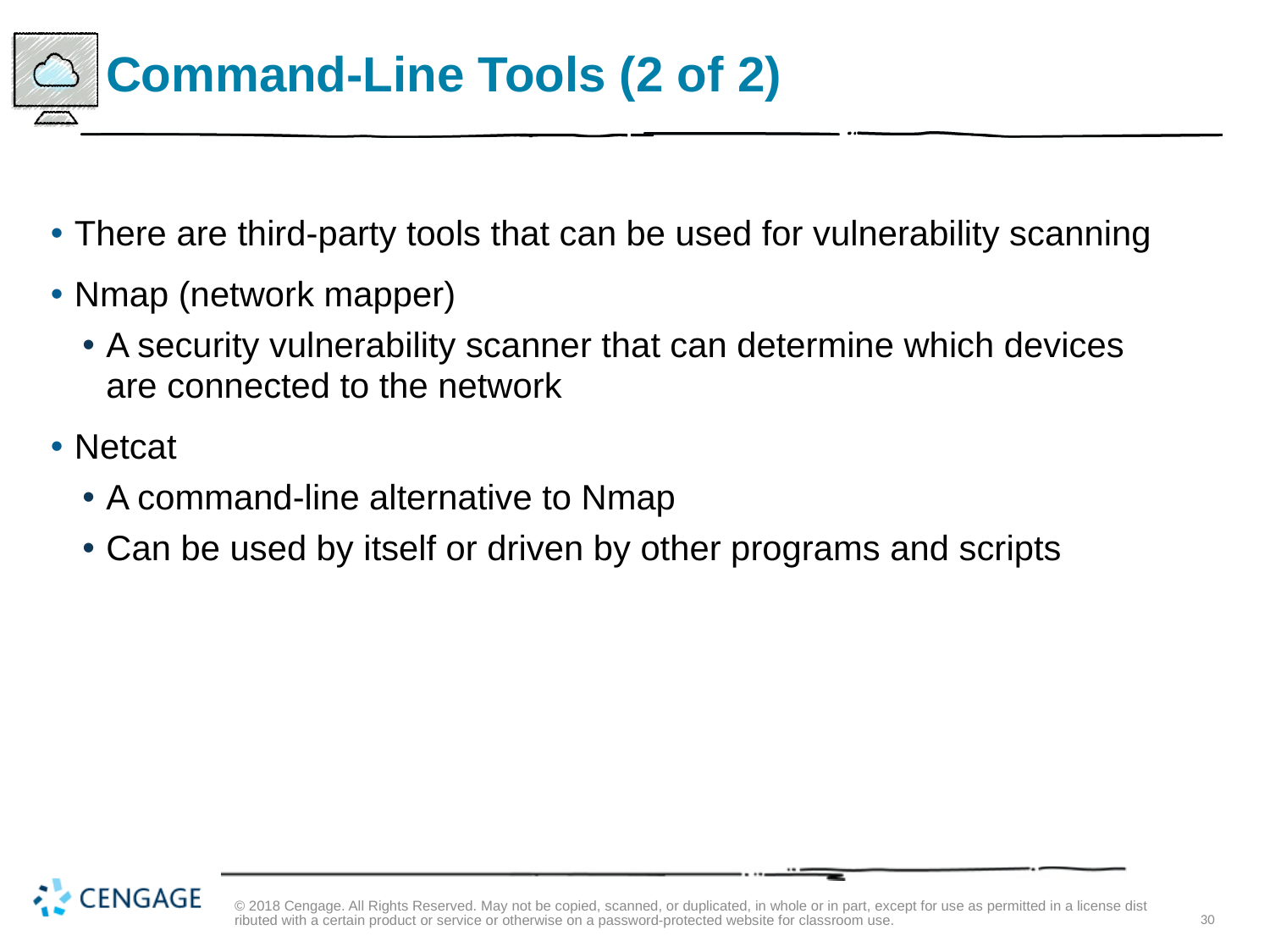

# Command-Line Tools (2 of 2)
There are third-party tools that can be used for vulnerability scanning
Nmap (network mapper)
A security vulnerability scanner that can determine which devices are connected to the network
Netcat
A command-line alternative to Nmap
Can be used by itself or driven by other programs and scripts
© 2018 Cengage. All Rights Reserved. May not be copied, scanned, or duplicated, in whole or in part, except for use as permitted in a license distributed with a certain product or service or otherwise on a password-protected website for classroom use.